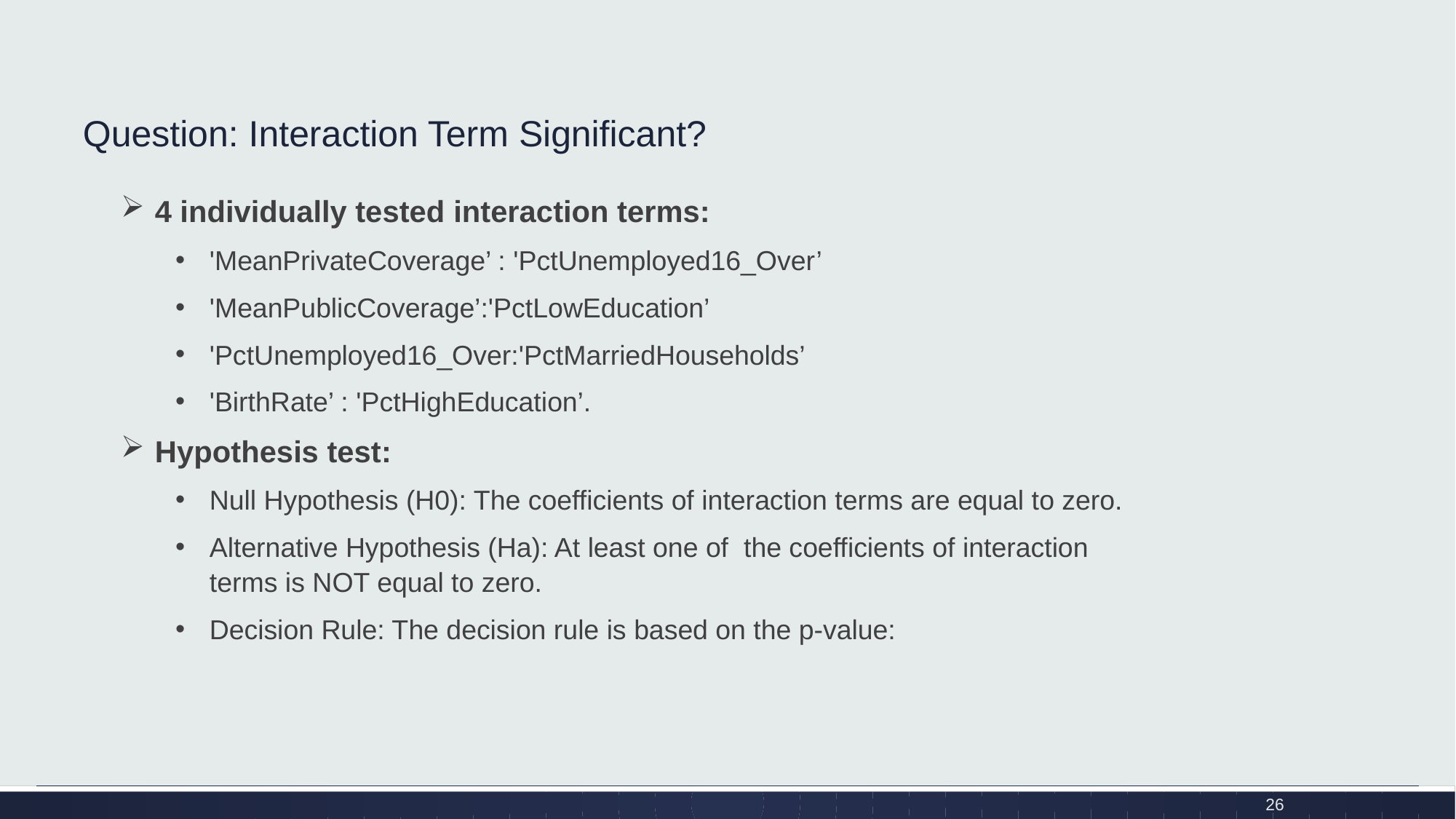

# Question: Interaction Term Significant?
4 individually tested interaction terms:
'MeanPrivateCoverage’ : 'PctUnemployed16_Over’
'MeanPublicCoverage’:'PctLowEducation’
'PctUnemployed16_Over:'PctMarriedHouseholds’
'BirthRate’ : 'PctHighEducation’.
Hypothesis test:
Null Hypothesis (H0): The coefficients of interaction terms are equal to zero.
Alternative Hypothesis (Ha): At least one of  the coefficients of interaction terms is NOT equal to zero.
Decision Rule: The decision rule is based on the p-value:

26